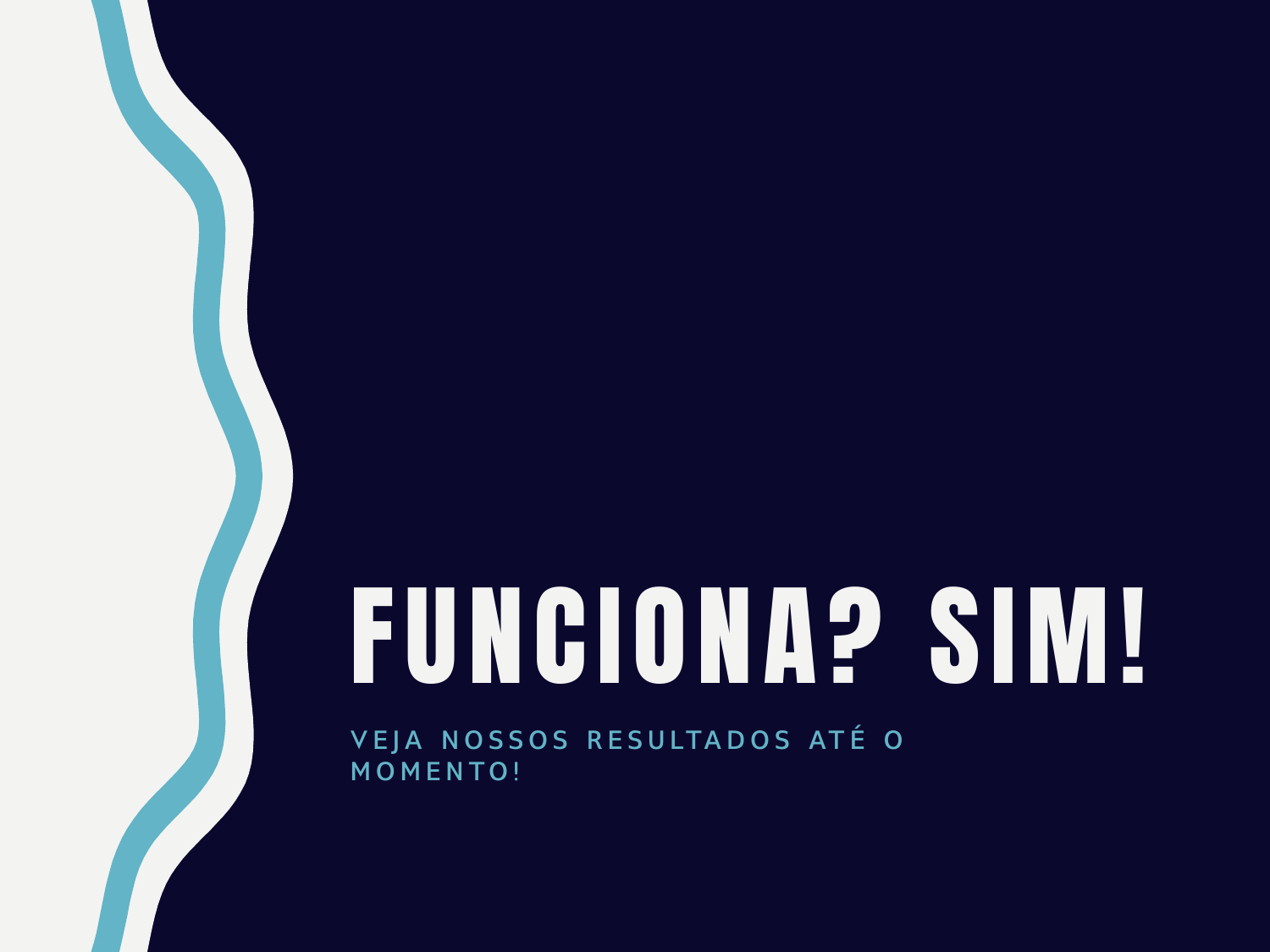

# Funciona? SIM!
Veja nossos resultados até o momento!